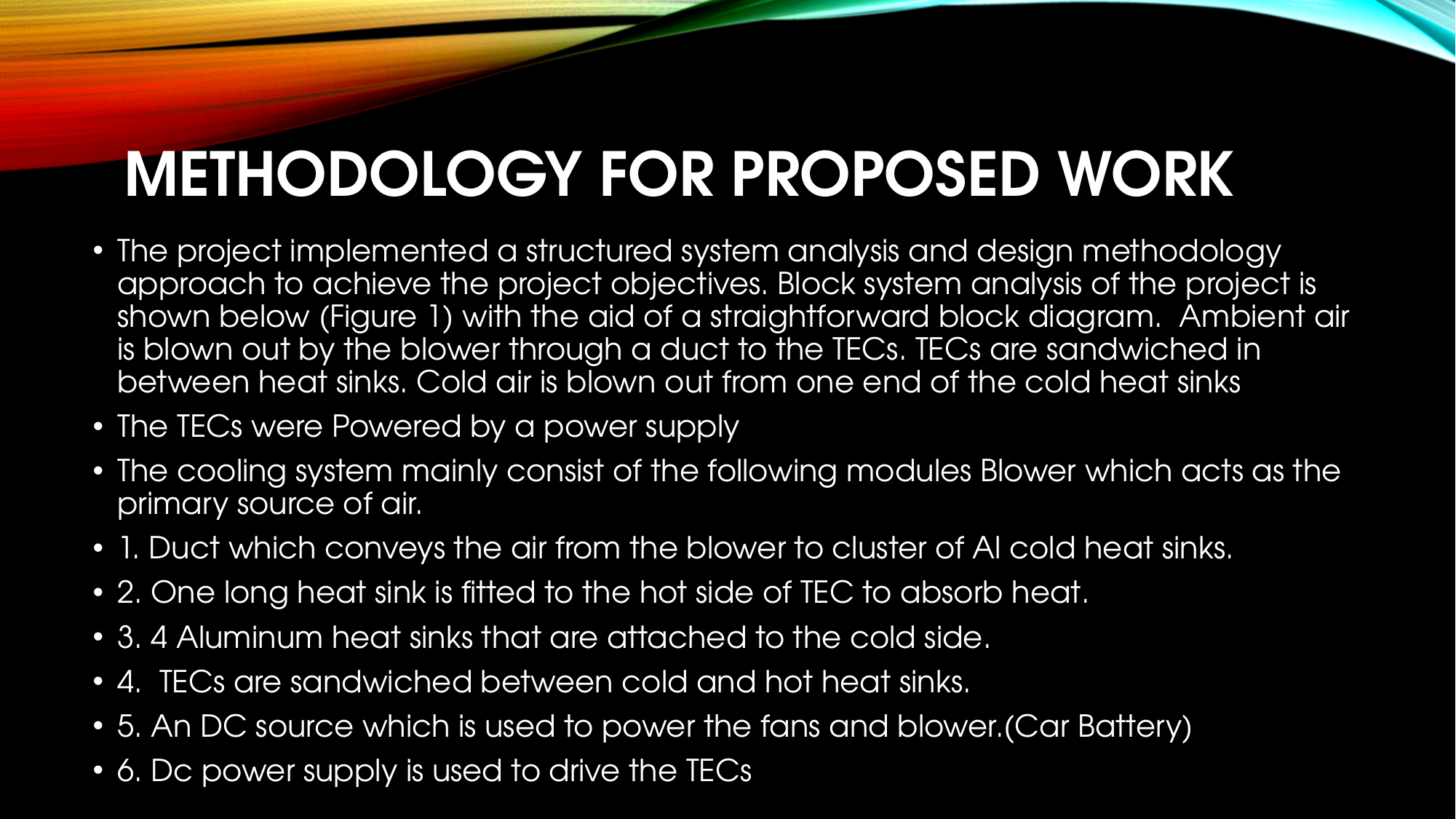

# Methodology for Proposed work
The project implemented a structured system analysis and design methodology approach to achieve the project objectives. Block system analysis of the project is shown below (Figure 1) with the aid of a straightforward block diagram.  Ambient air is blown out by the blower through a duct to the TECs. TECs are sandwiched in between heat sinks. Cold air is blown out from one end of the cold heat sinks
The TECs were Powered by a power supply
The cooling system mainly consist of the following modules Blower which acts as the primary source of air.
1. Duct which conveys the air from the blower to cluster of Al cold heat sinks.
2. One long heat sink is fitted to the hot side of TEC to absorb heat.
3. 4 Aluminum heat sinks that are attached to the cold side.
4.  TECs are sandwiched between cold and hot heat sinks.
5. An DC source which is used to power the fans and blower.(Car Battery)
6. Dc power supply is used to drive the TECs